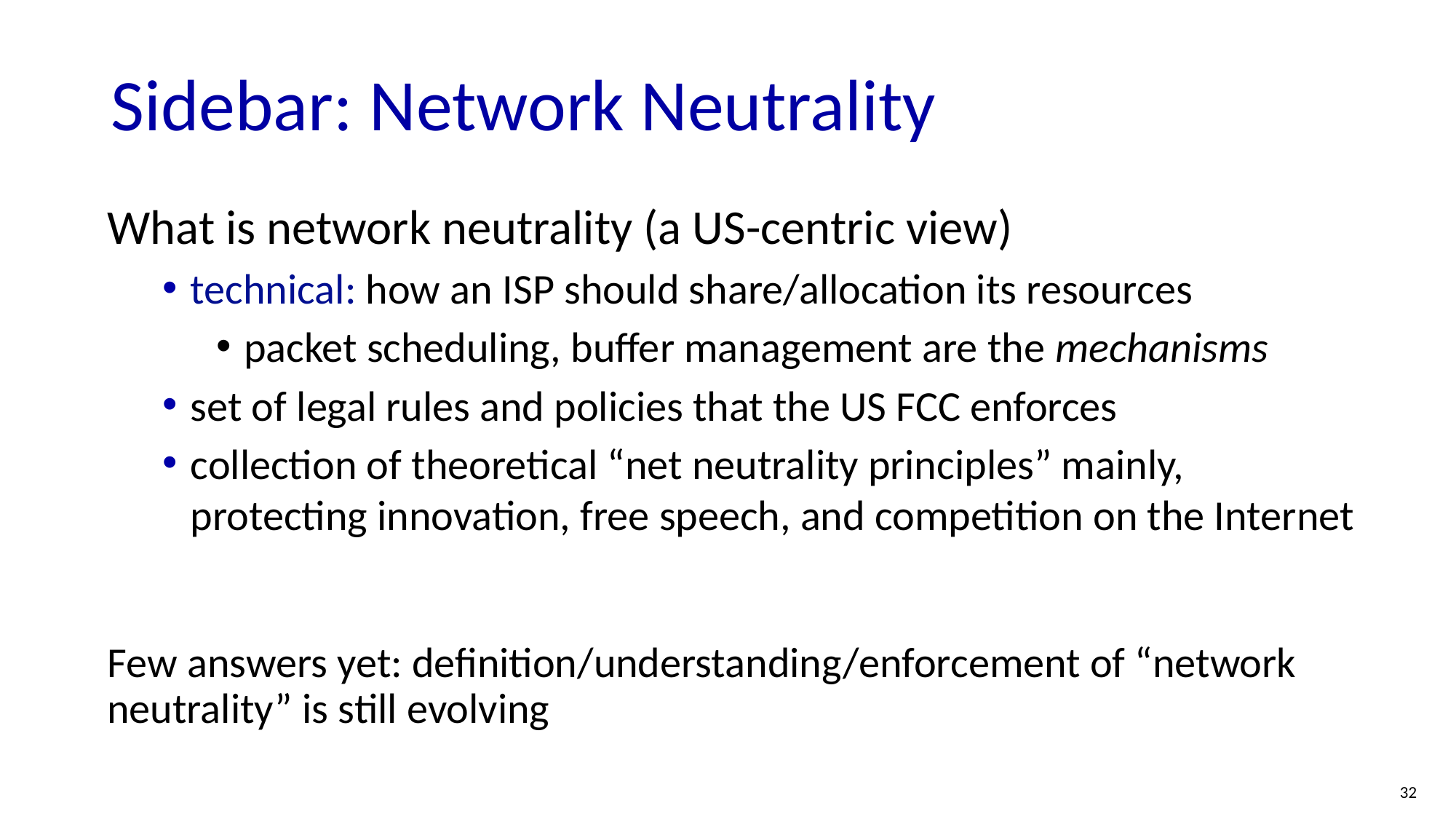

# Sidebar: Network Neutrality
What is network neutrality (a US-centric view)
technical: how an ISP should share/allocation its resources
packet scheduling, buffer management are the mechanisms
set of legal rules and policies that the US FCC enforces
collection of theoretical “net neutrality principles” mainly, protecting innovation, free speech, and competition on the Internet

Few answers yet: definition/understanding/enforcement of “network neutrality” is still evolving
32